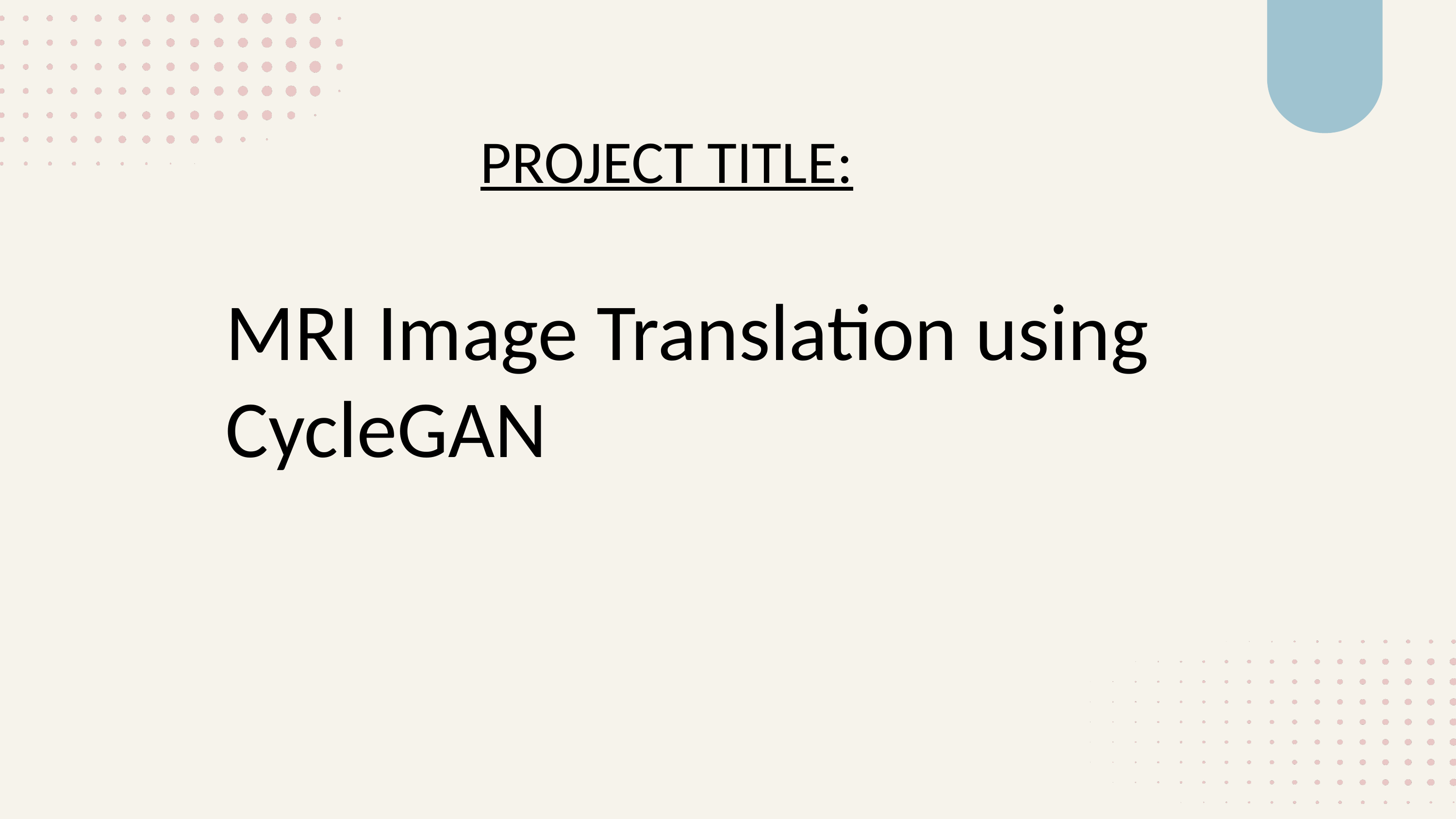

PROJECT TITLE:
MRI Image Translation using CycleGAN